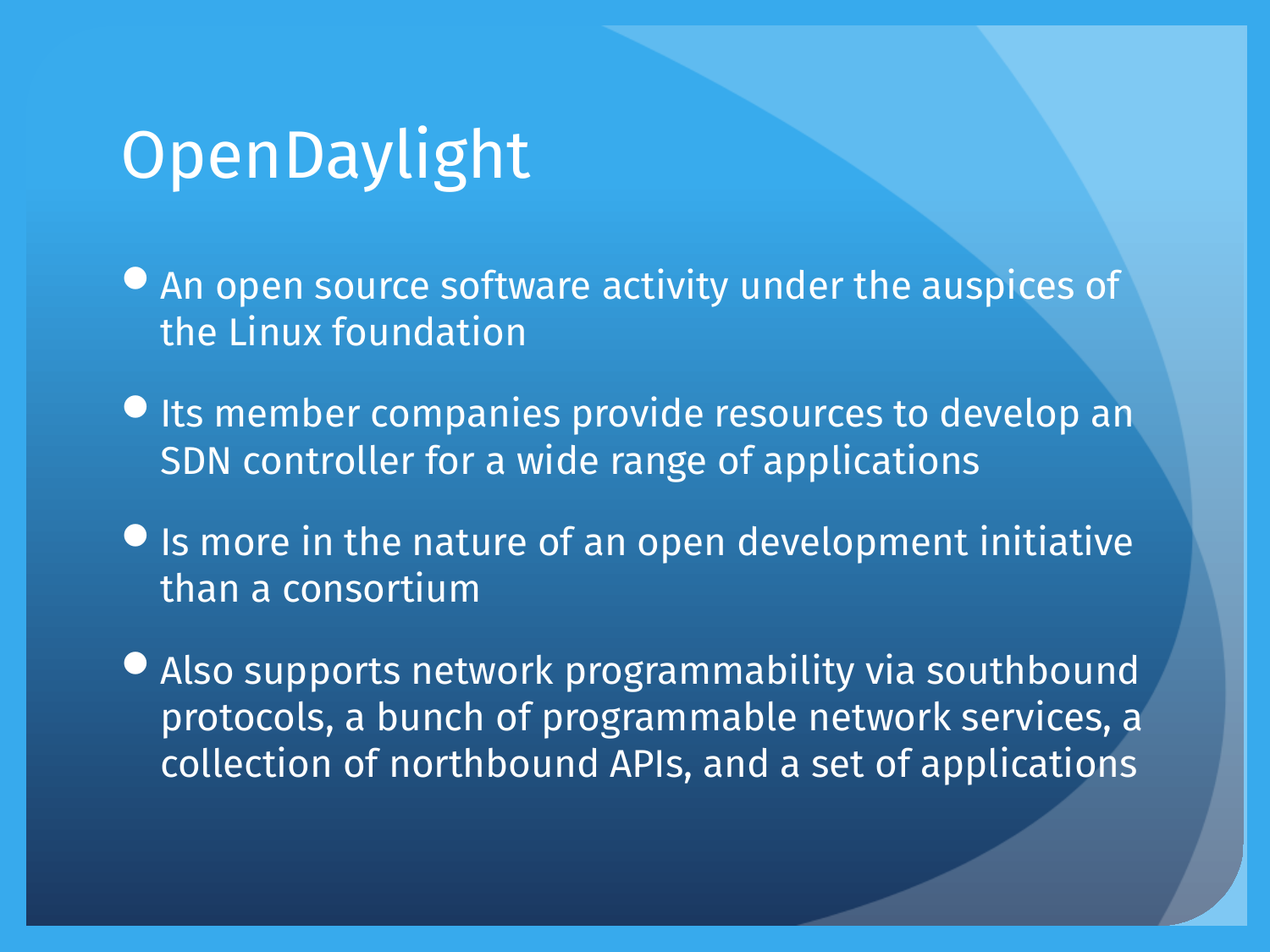

# OpenDaylight
An open source software activity under the auspices of the Linux foundation
Its member companies provide resources to develop an SDN controller for a wide range of applications
Is more in the nature of an open development initiative than a consortium
Also supports network programmability via southbound protocols, a bunch of programmable network services, a collection of northbound APIs, and a set of applications